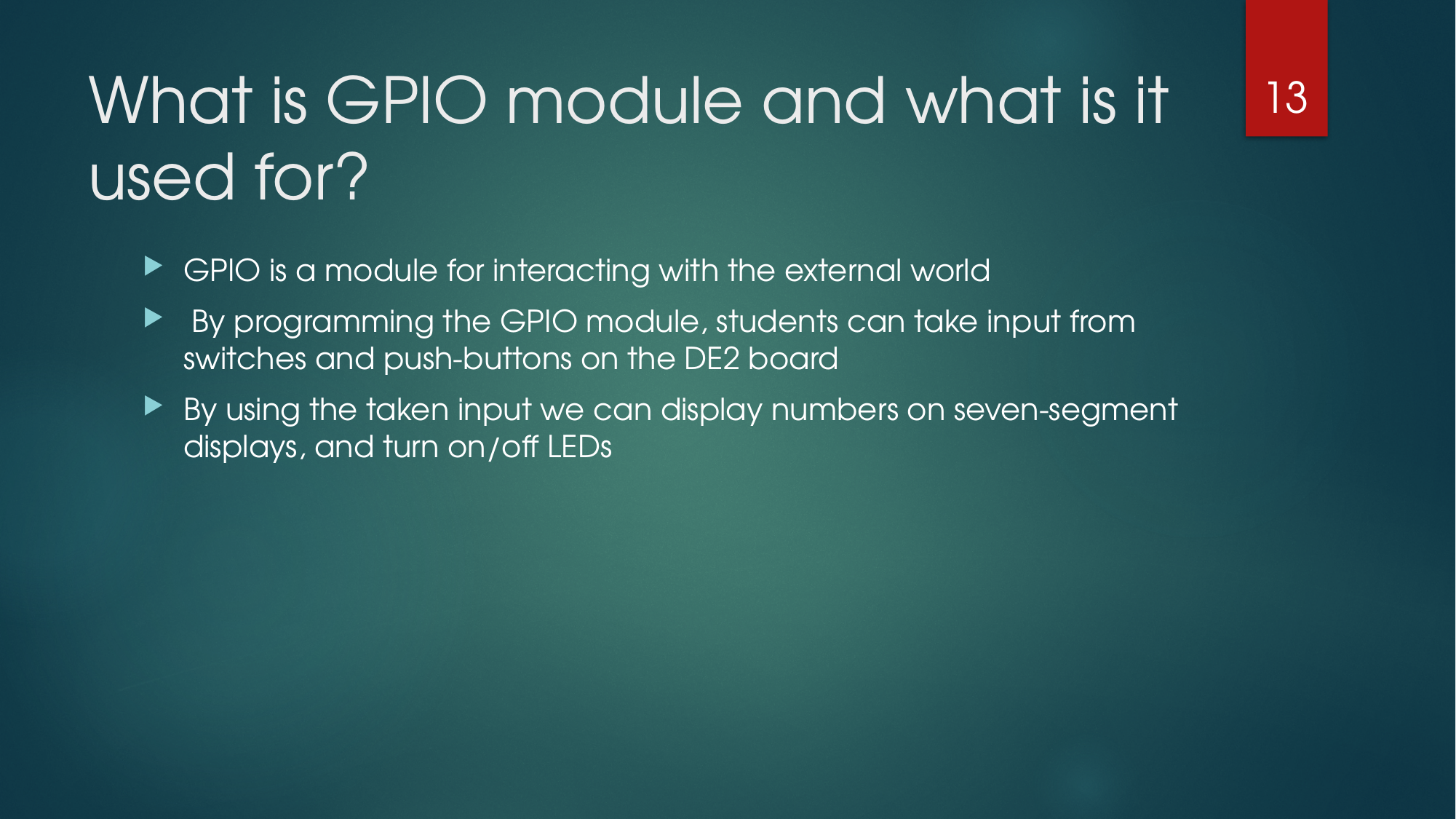

13
# What is GPIO module and what is it used for?
GPIO is a module for interacting with the external world
 By programming the GPIO module, students can take input from switches and push-buttons on the DE2 board
By using the taken input we can display numbers on seven-segment displays, and turn on/off LEDs